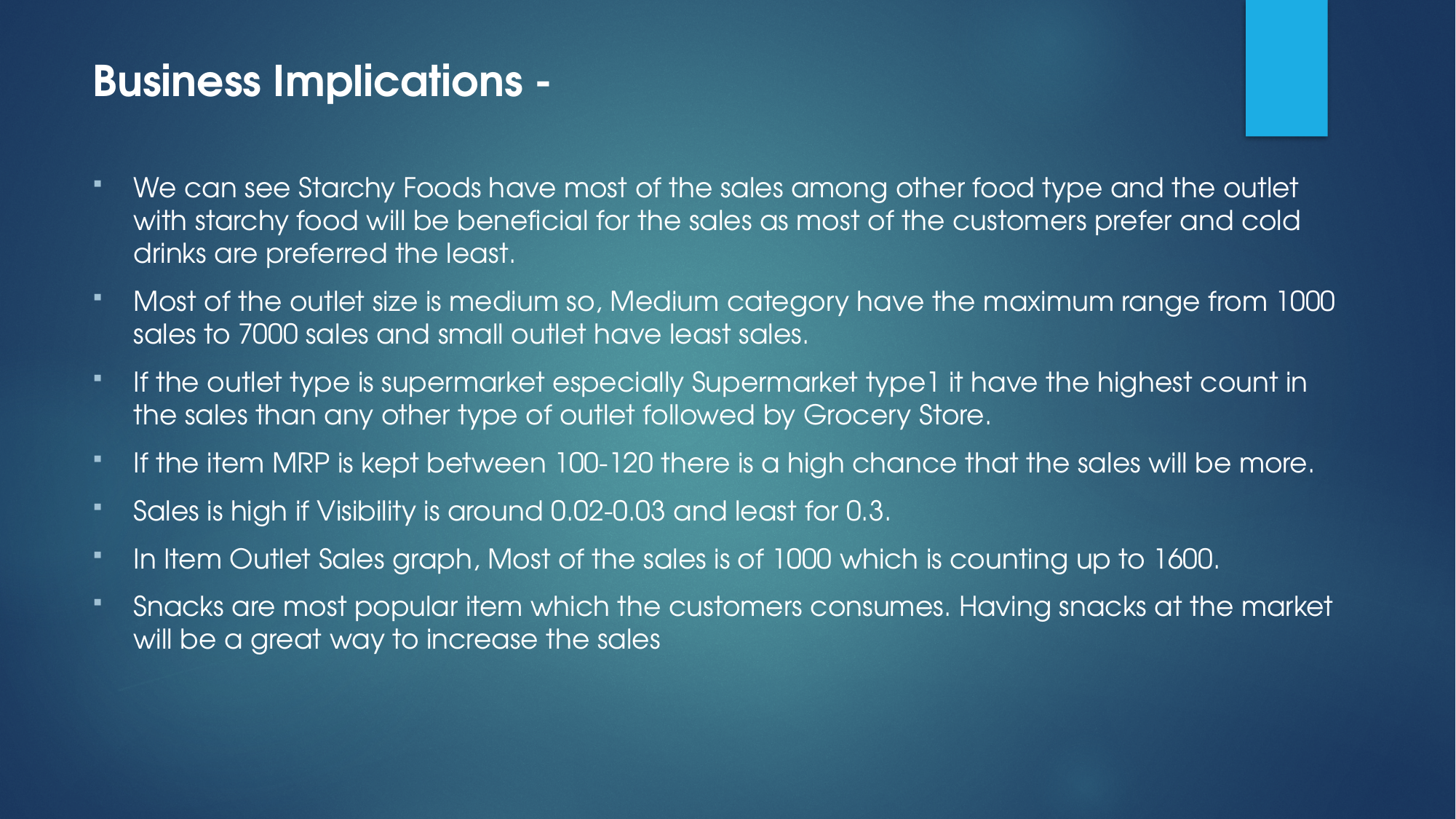

# Business Implications -
We can see Starchy Foods have most of the sales among other food type and the outlet with starchy food will be beneficial for the sales as most of the customers prefer and cold drinks are preferred the least.
Most of the outlet size is medium so, Medium category have the maximum range from 1000 sales to 7000 sales and small outlet have least sales.
If the outlet type is supermarket especially Supermarket type1 it have the highest count in the sales than any other type of outlet followed by Grocery Store.
If the item MRP is kept between 100-120 there is a high chance that the sales will be more.
Sales is high if Visibility is around 0.02-0.03 and least for 0.3.
In Item Outlet Sales graph, Most of the sales is of 1000 which is counting up to 1600.
Snacks are most popular item which the customers consumes. Having snacks at the market will be a great way to increase the sales